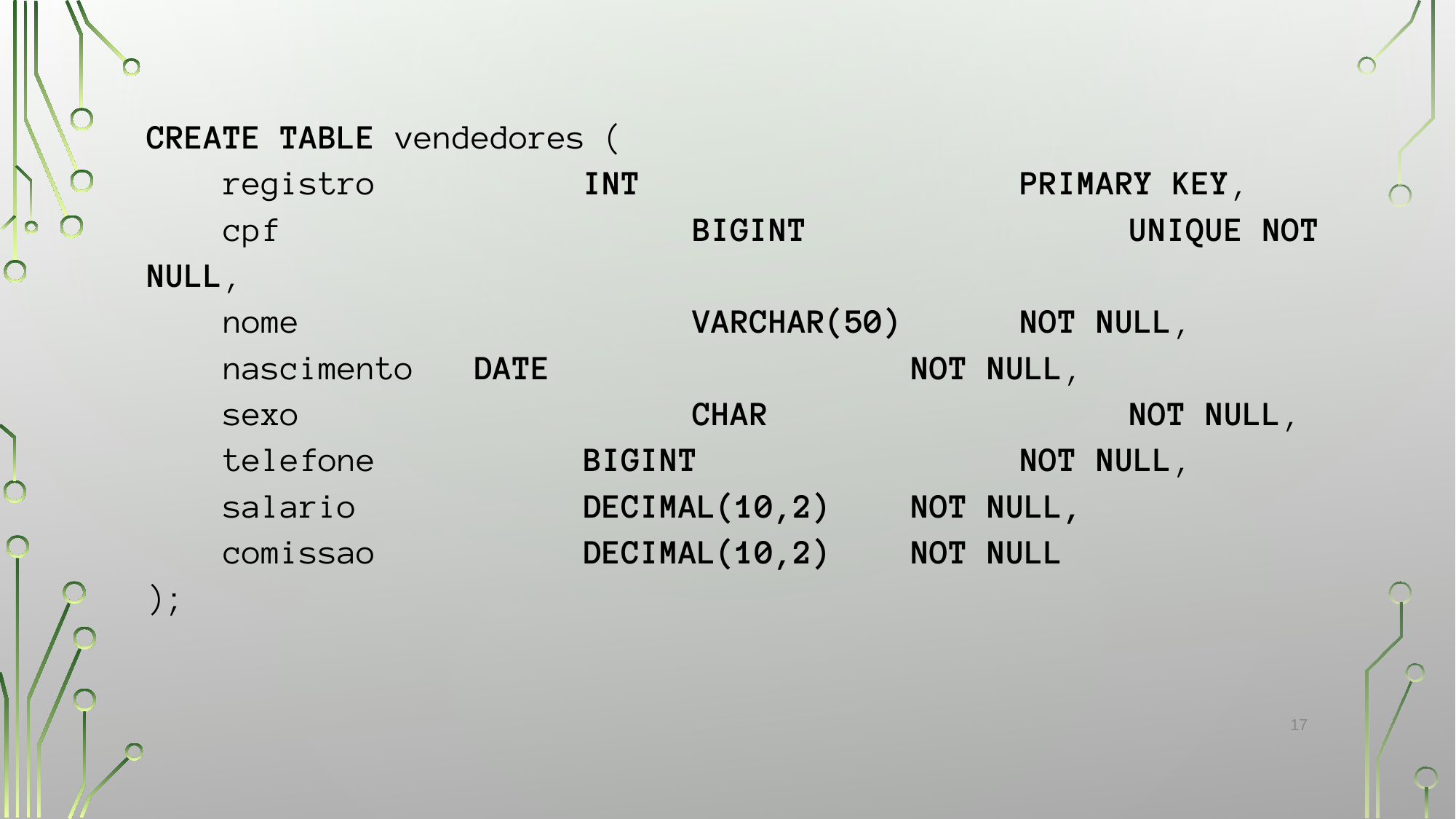

CREATE TABLE vendedores (
    registro		INT				PRIMARY KEY,
    cpf				BIGINT			UNIQUE NOT NULL,
    nome				VARCHAR(50)		NOT NULL,
    nascimento 	DATE				NOT NULL,
    sexo				CHAR				NOT NULL,
    telefone		BIGINT			NOT NULL,
    salario			DECIMAL(10,2)	NOT NULL,
    comissao		DECIMAL(10,2)	NOT NULL
);
17